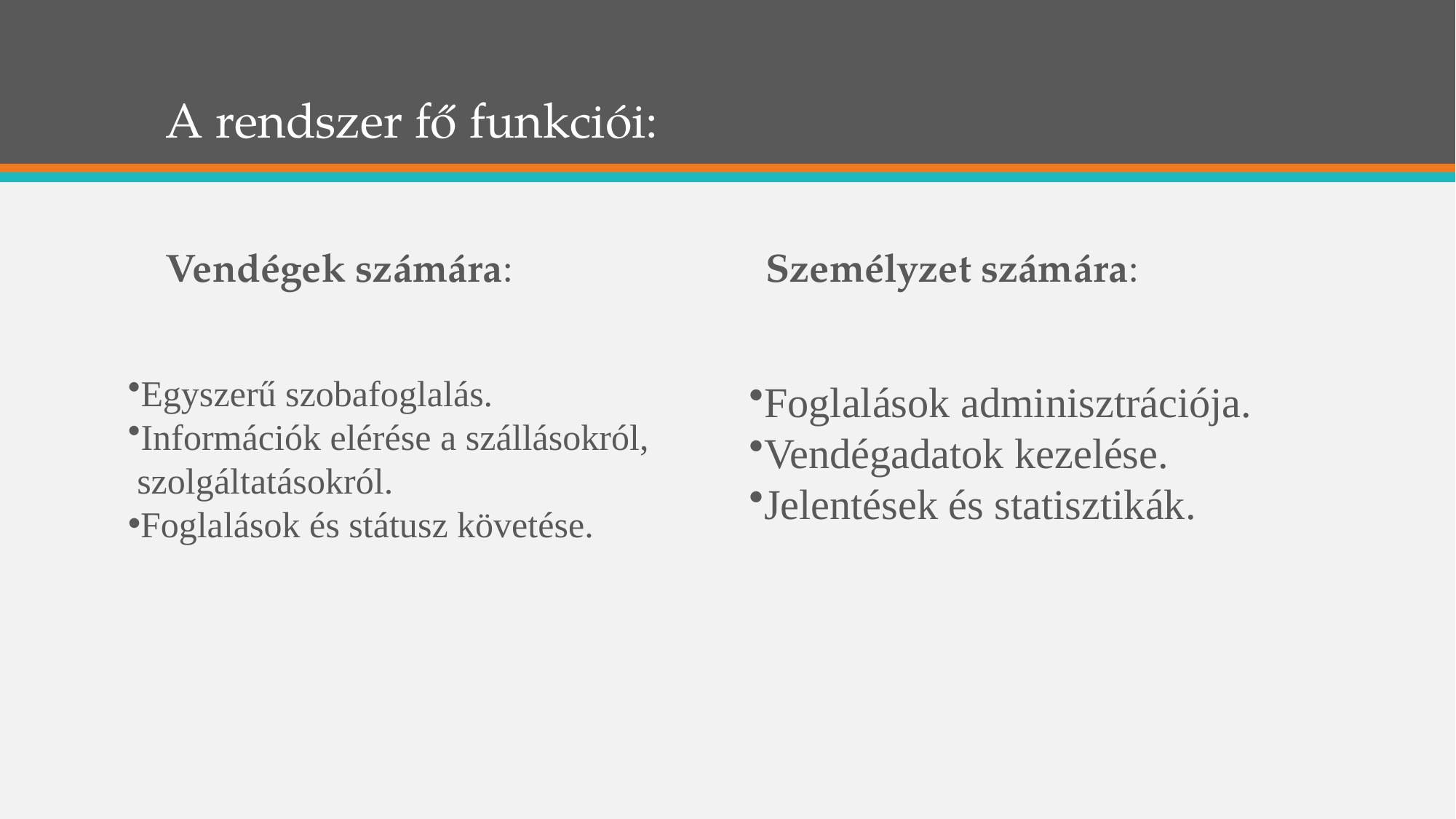

# A rendszer fő funkciói:
Vendégek számára:
Személyzet számára:

Foglalások adminisztrációja.
Vendégadatok kezelése.
Jelentések és statisztikák.

Egyszerű szobafoglalás.
Információk elérése a szállásokról,
 szolgáltatásokról.
Foglalások és státusz követése.